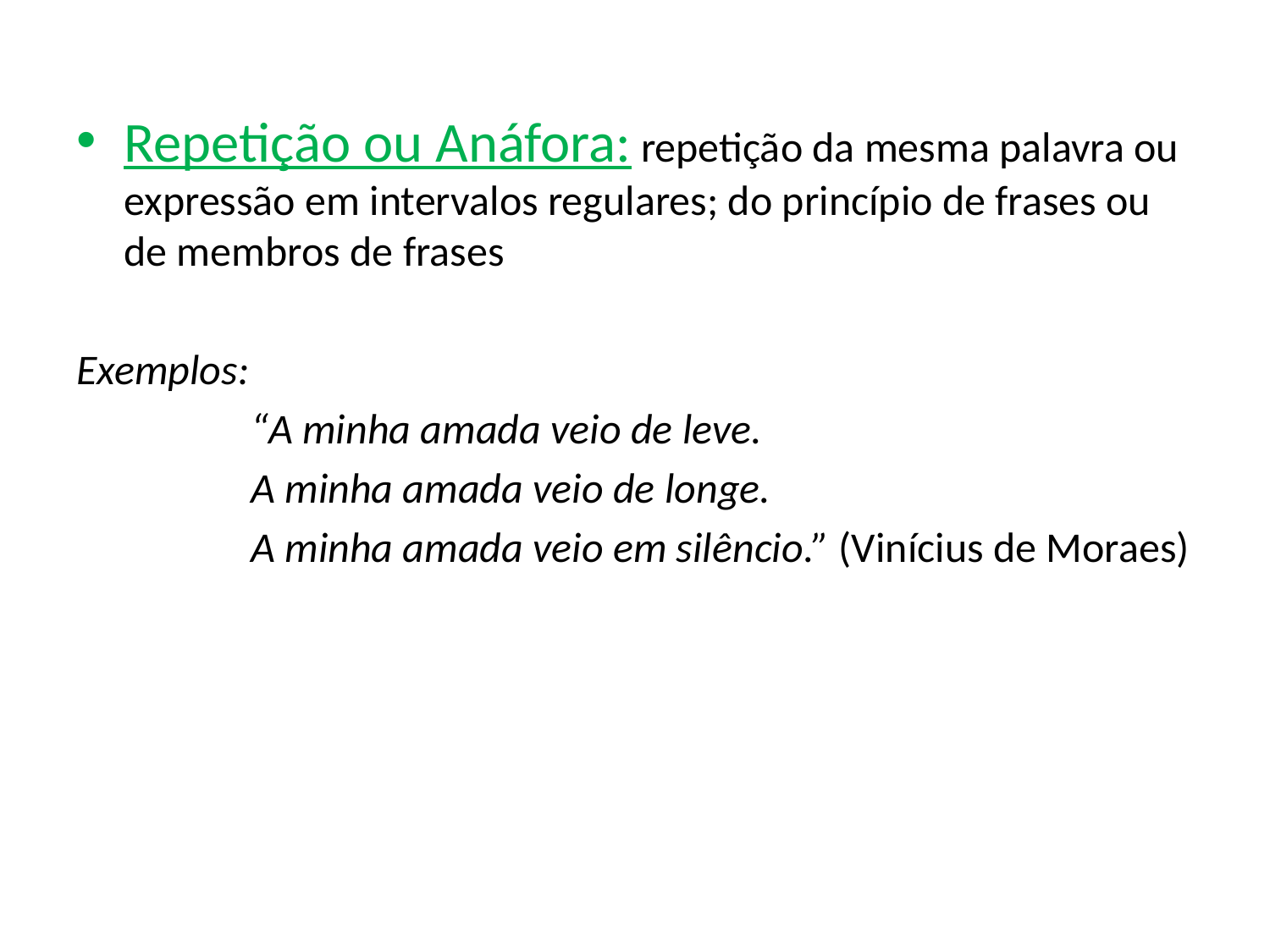

Repetição ou Anáfora: repetição da mesma palavra ou expressão em intervalos regulares; do princípio de frases ou de membros de frases

Exemplos:
		“A minha amada veio de leve.
		A minha amada veio de longe.
		A minha amada veio em silêncio.” (Vinícius de Moraes)